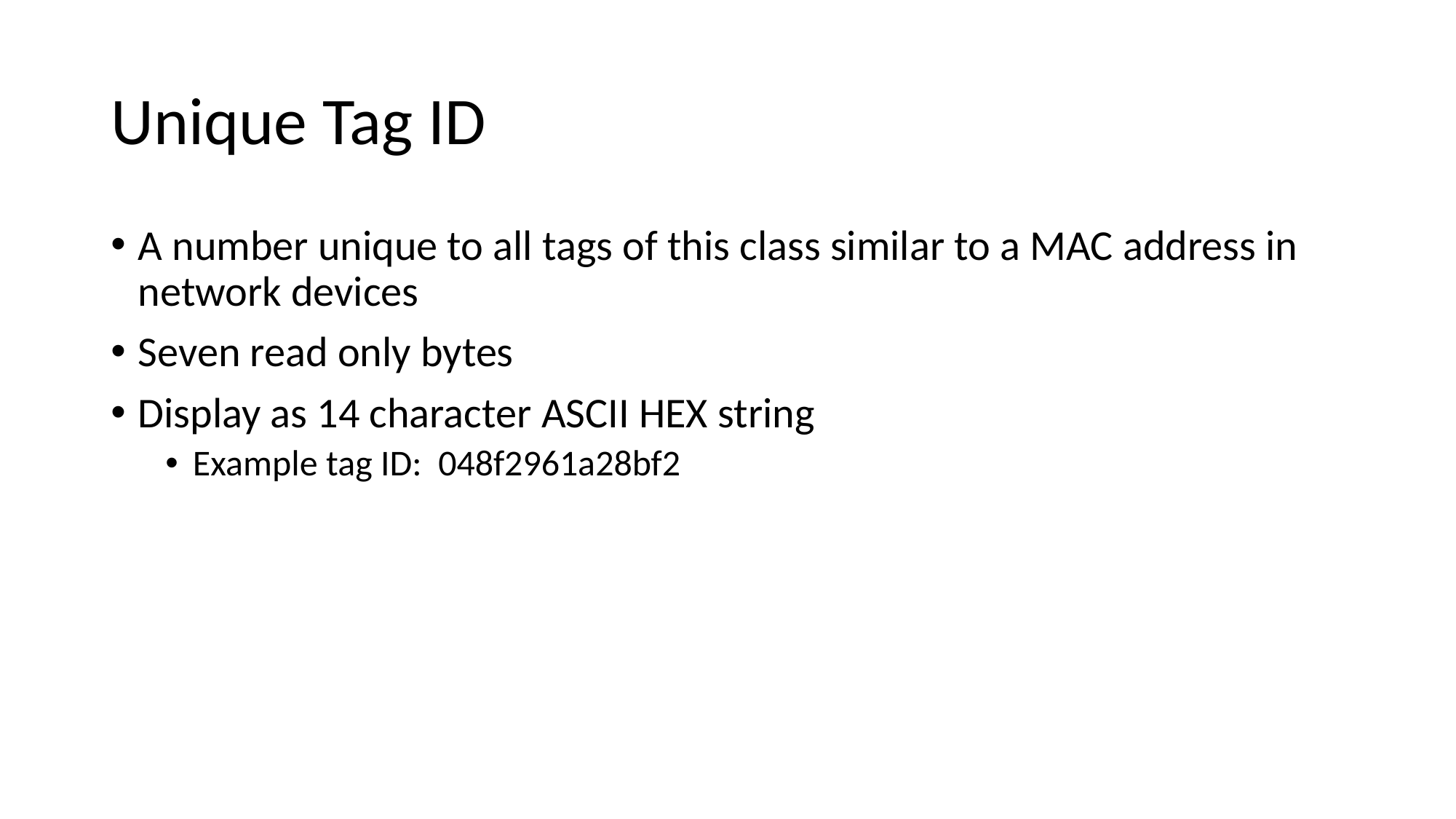

# Unique Tag ID
A number unique to all tags of this class similar to a MAC address in network devices
Seven read only bytes
Display as 14 character ASCII HEX string
Example tag ID:  048f2961a28bf2